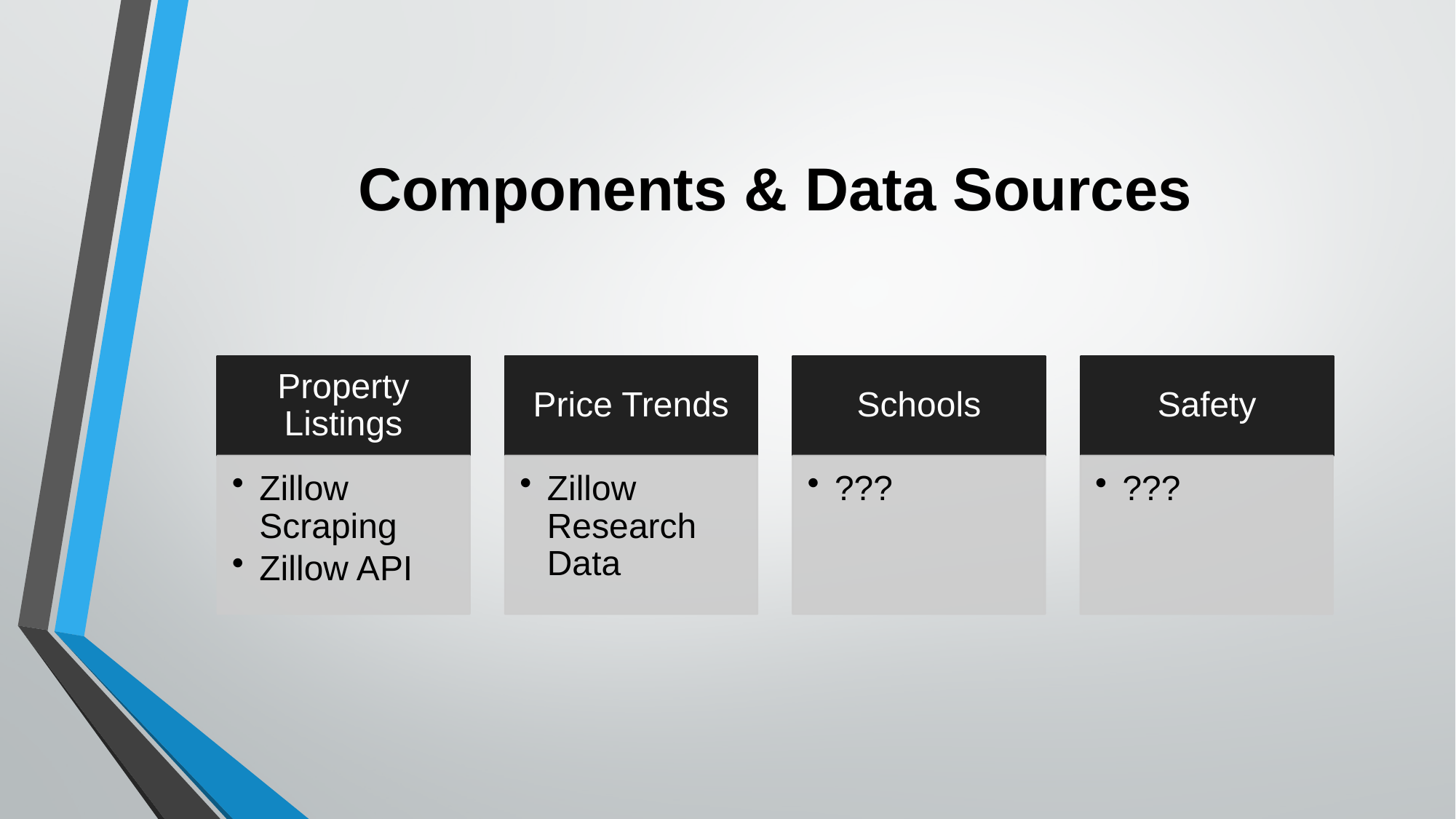

# Components & Data Sources
Property Listings
Zillow Scraping
Zillow API
Price Trends
Zillow Research Data
Schools
???
Safety
???